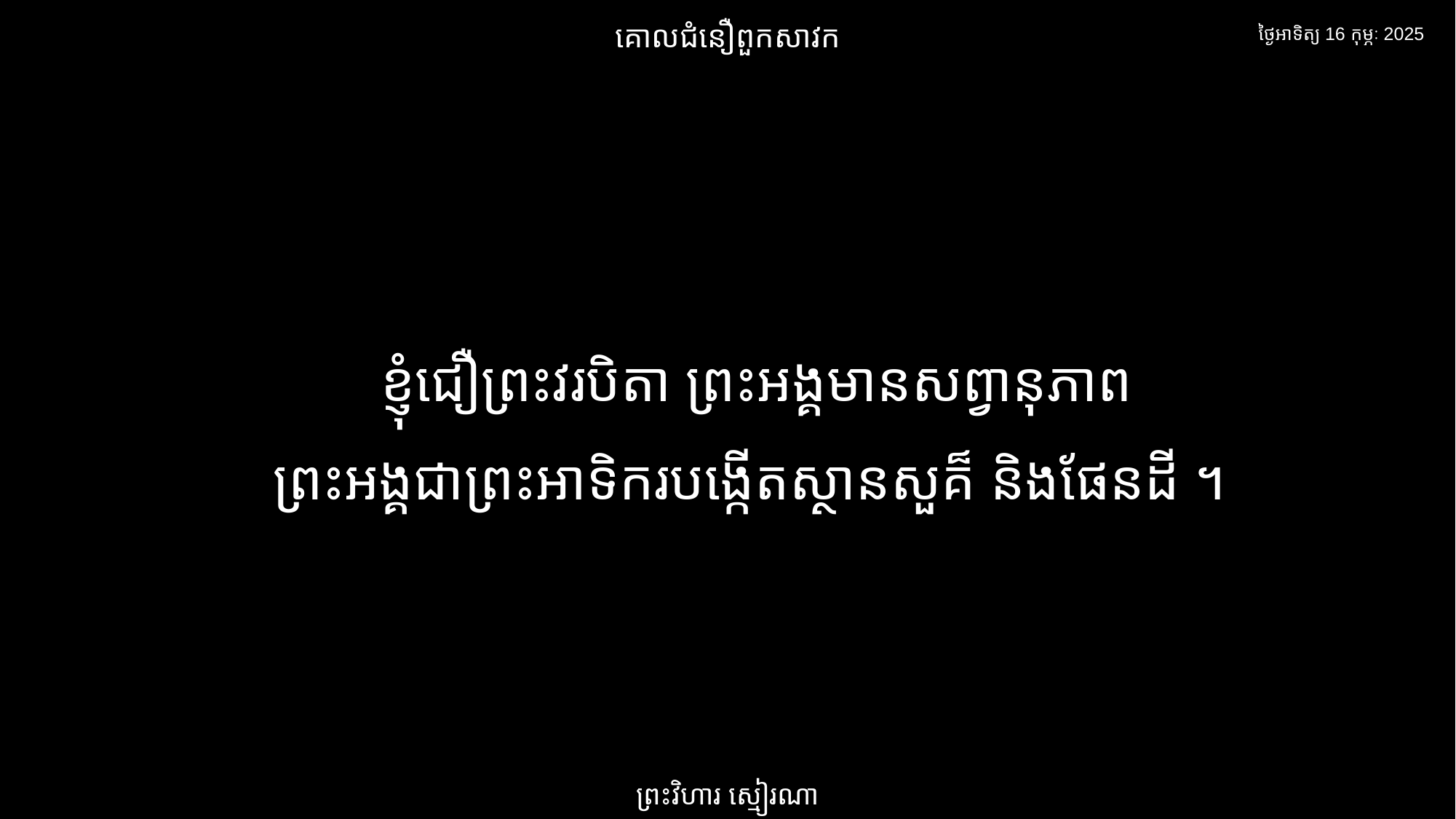

គោលជំនឿពួកសាវក
ថ្ងៃអាទិត្យ 16 កុម្ភៈ 2025
ខ្ញុំជឿព្រះវរបិតា ព្រះអង្គមានសព្វានុភាព
ព្រះអង្គជាព្រះអាទិករបង្កើតស្ថានសួគ៏ និងផែនដី ។
ព្រះវិហារ ស្មៀរណា